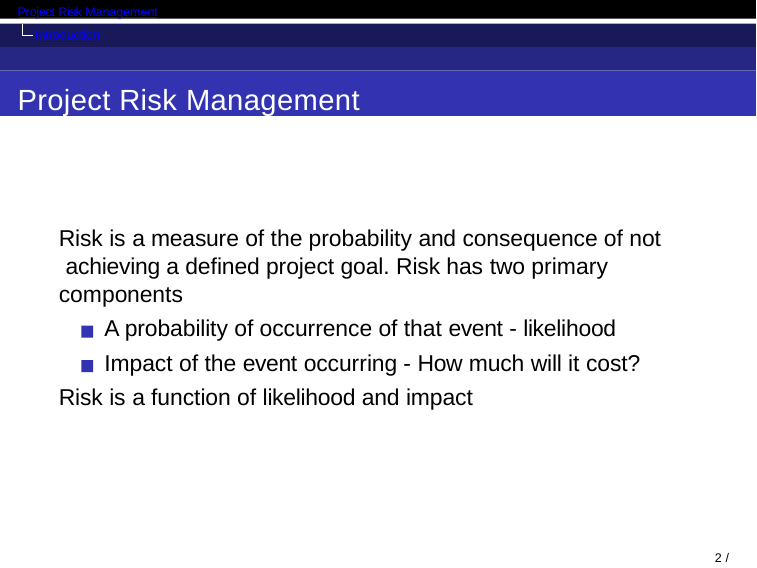

Project Risk Management

Introduction

Project Risk Management
Risk is a measure of the probability and consequence of not  achieving a defined project goal. Risk has two primary  components
A probability of occurrence of that event - likelihood  Impact of the event occurring - How much will it cost?
Risk is a function of likelihood and impact

2 / 98